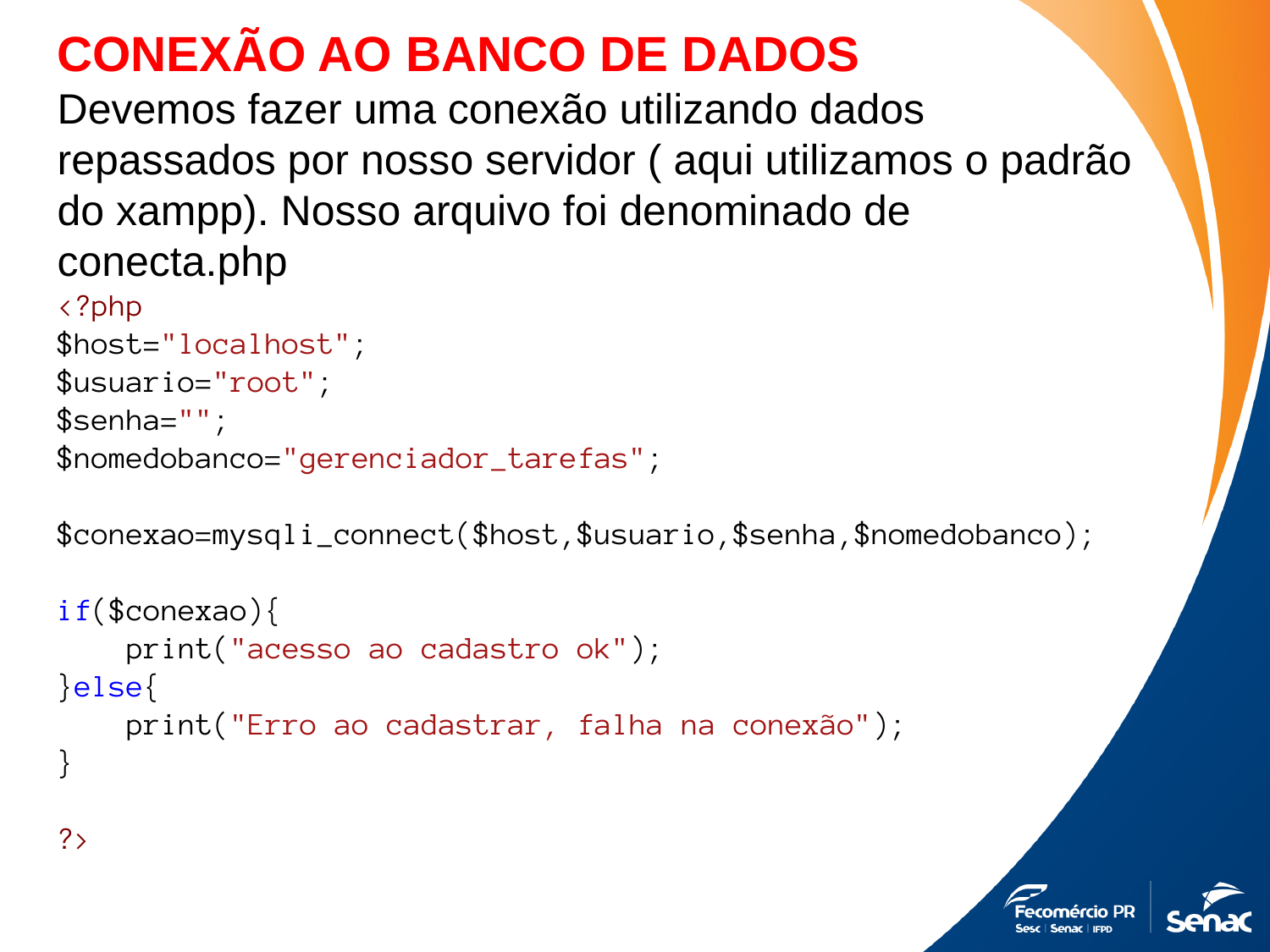

CONEXÃO AO BANCO DE DADOS
Devemos fazer uma conexão utilizando dados repassados por nosso servidor ( aqui utilizamos o padrão do xampp). Nosso arquivo foi denominado de conecta.php
<?php
$host="localhost";
$usuario="root";
$senha="";
$nomedobanco="gerenciador_tarefas";
$conexao=mysqli_connect($host,$usuario,$senha,$nomedobanco);
if($conexao){
    print("acesso ao cadastro ok");
}else{
    print("Erro ao cadastrar, falha na conexão");
}
?>